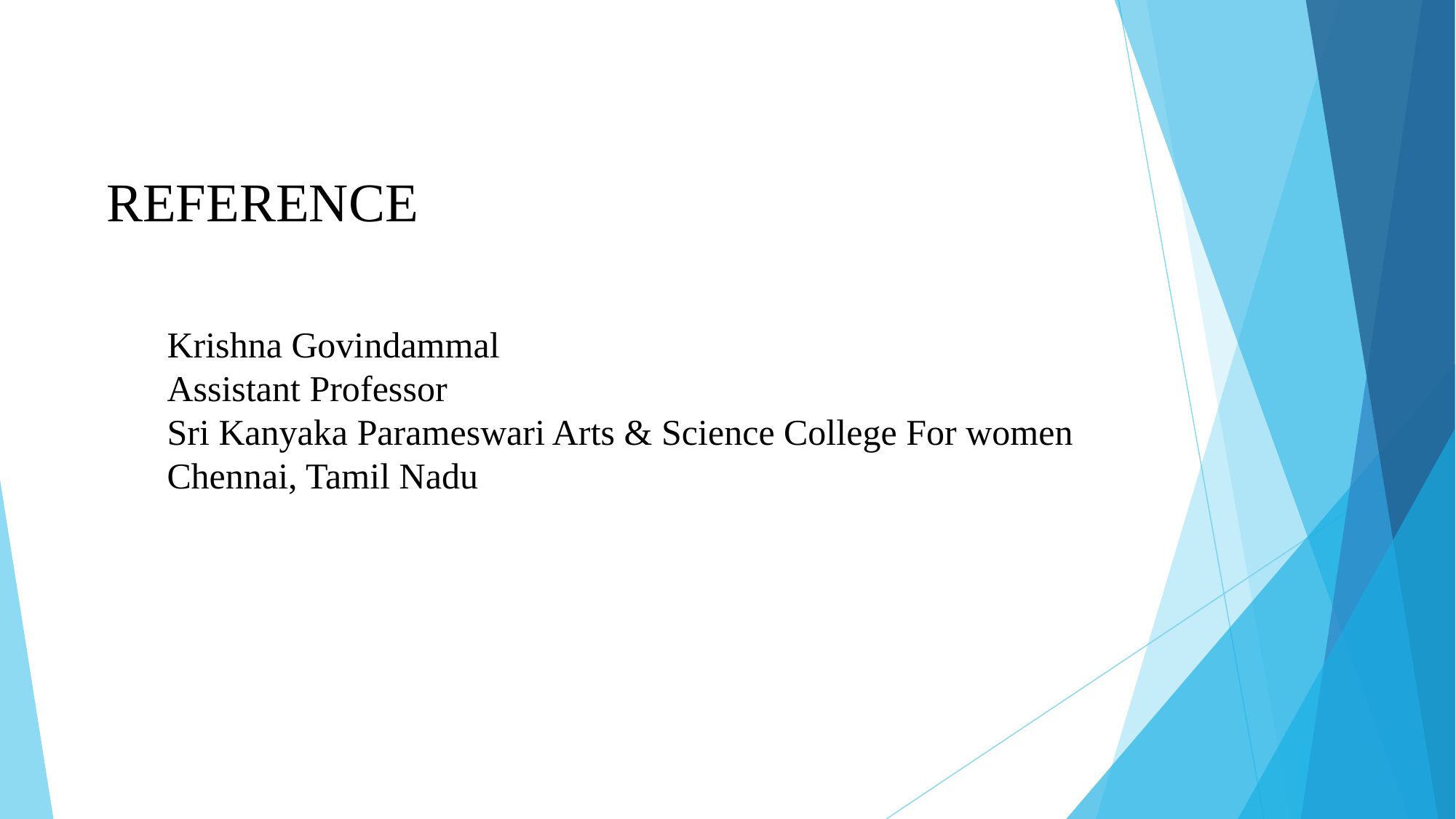

REFERENCE
Krishna Govindammal
Assistant Professor
Sri Kanyaka Parameswari Arts & Science College For women
Chennai, Tamil Nadu